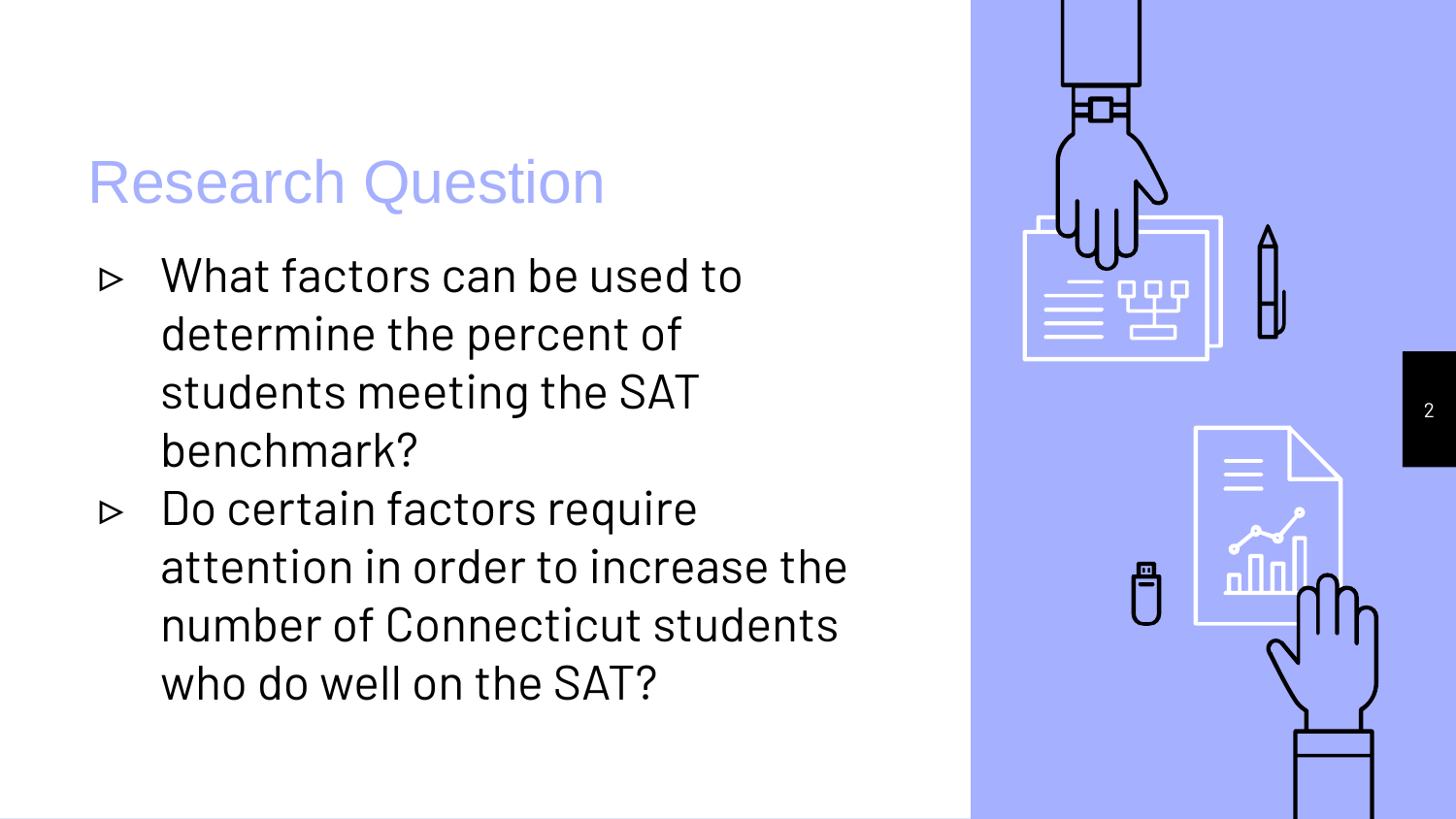

# Research Question
What factors can be used to determine the percent of students meeting the SAT benchmark?
Do certain factors require attention in order to increase the number of Connecticut students who do well on the SAT?
2